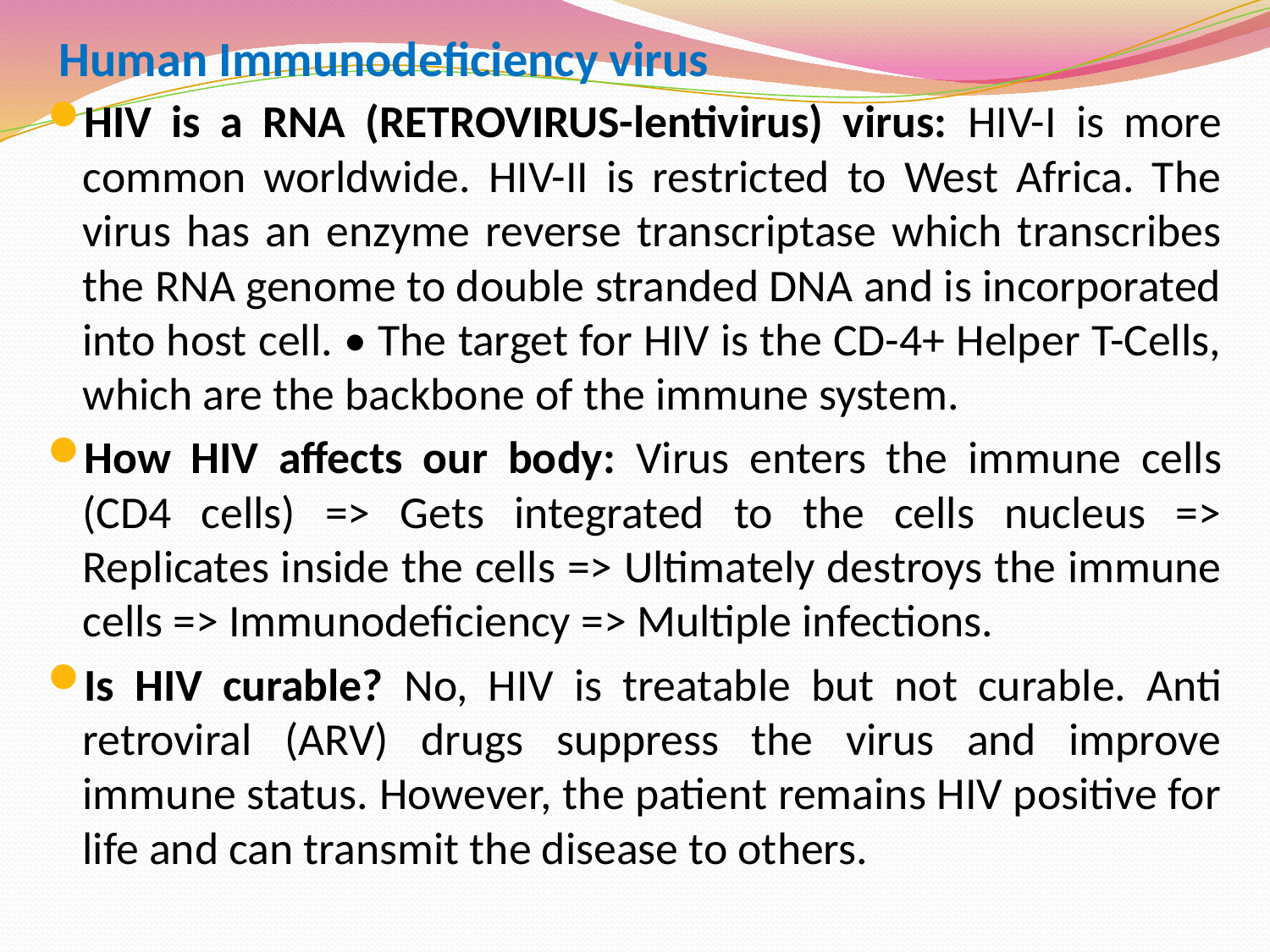

# Human Immunodeficiency virus
HIV is a RNA (RETROVIRUS-lentivirus) virus: HIV-I is more common worldwide. HIV-II is restricted to West Africa. The virus has an enzyme reverse transcriptase which transcribes the RNA genome to double stranded DNA and is incorporated into host cell. • The target for HIV is the CD-4+ Helper T-Cells, which are the backbone of the immune system.
How HIV affects our body: Virus enters the immune cells (CD4 cells) => Gets integrated to the cells nucleus => Replicates inside the cells => Ultimately destroys the immune cells => Immunodeficiency => Multiple infections.
Is HIV curable? No, HIV is treatable but not curable. Anti retroviral (ARV) drugs suppress the virus and improve immune status. However, the patient remains HIV positive for life and can transmit the disease to others.